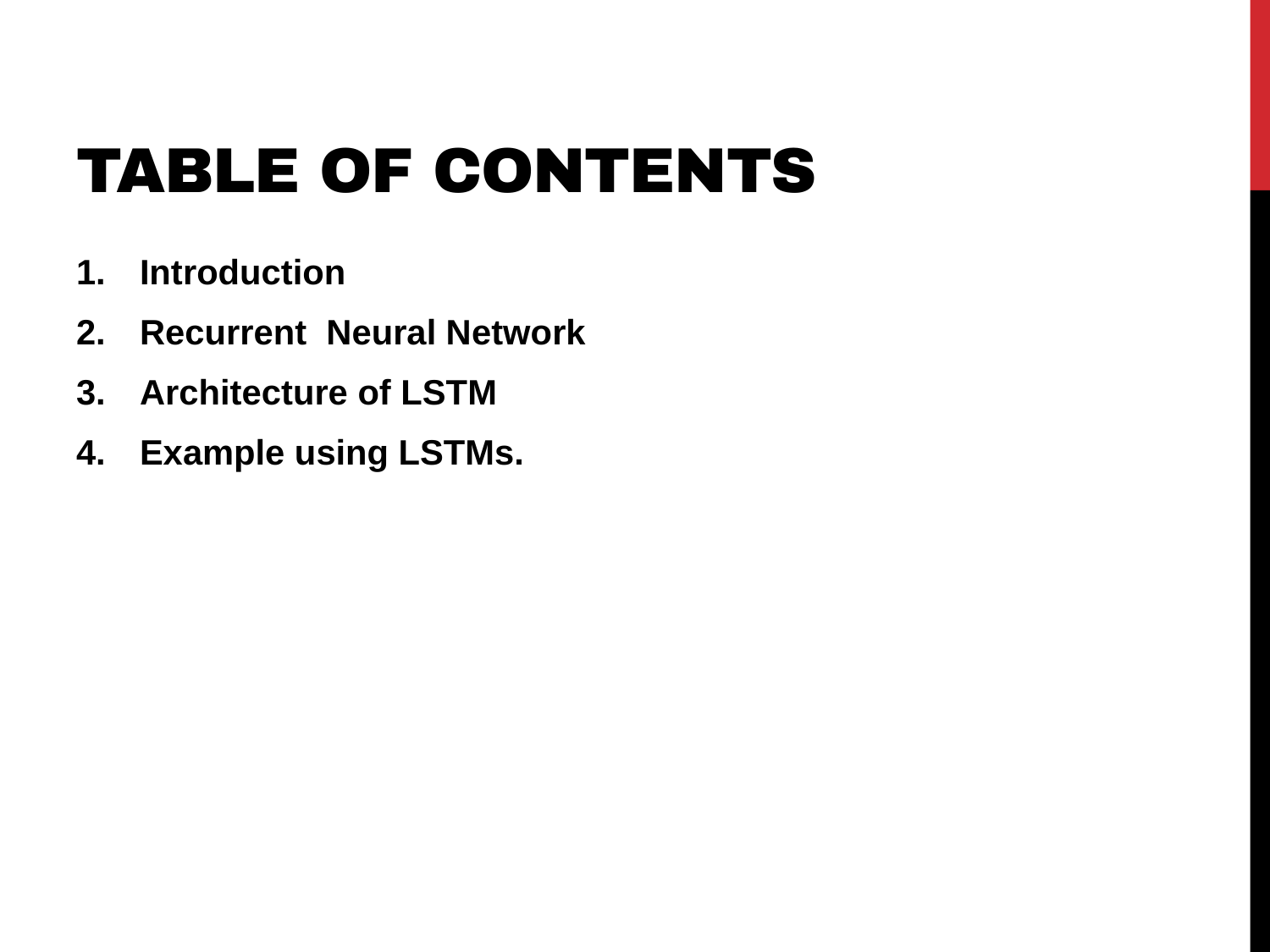

# Table of contents
Introduction
Recurrent  Neural Network
Architecture of LSTM
Example using LSTMs.